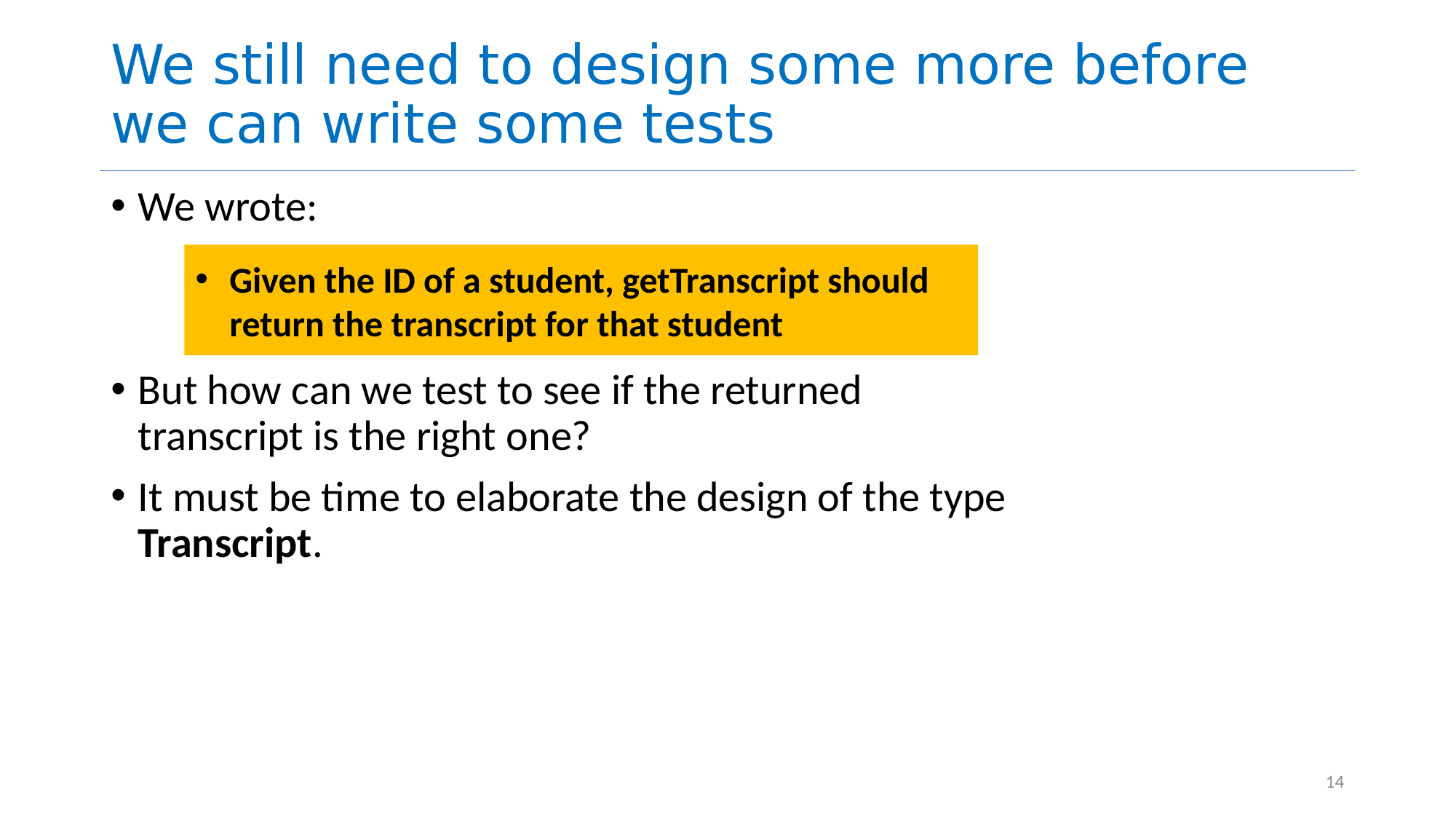

# We still need to design some more before we can write some tests
We wrote:

But how can we test to see if the returned transcript is the right one?
It must be time to elaborate the design of the type Transcript.
Given the ID of a student, getTranscript should return the transcript for that student
14